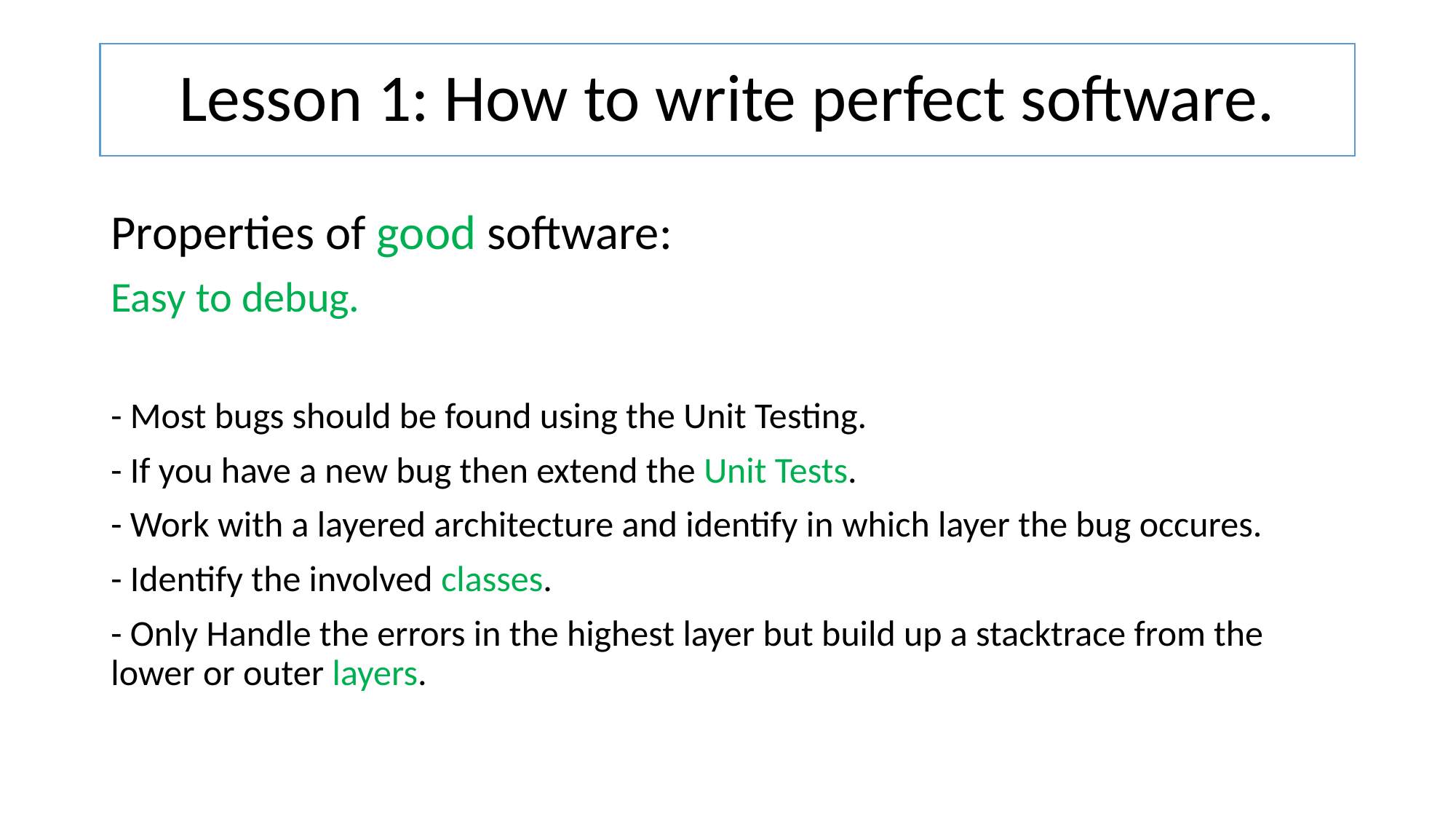

# Lesson 1: How to write perfect software.
Properties of good software:
Easy to debug.

- Most bugs should be found using the Unit Testing.
- If you have a new bug then extend the Unit Tests.
- Work with a layered architecture and identify in which layer the bug occures.
- Identify the involved classes.
- Only Handle the errors in the highest layer but build up a stacktrace from the 	lower or outer layers.